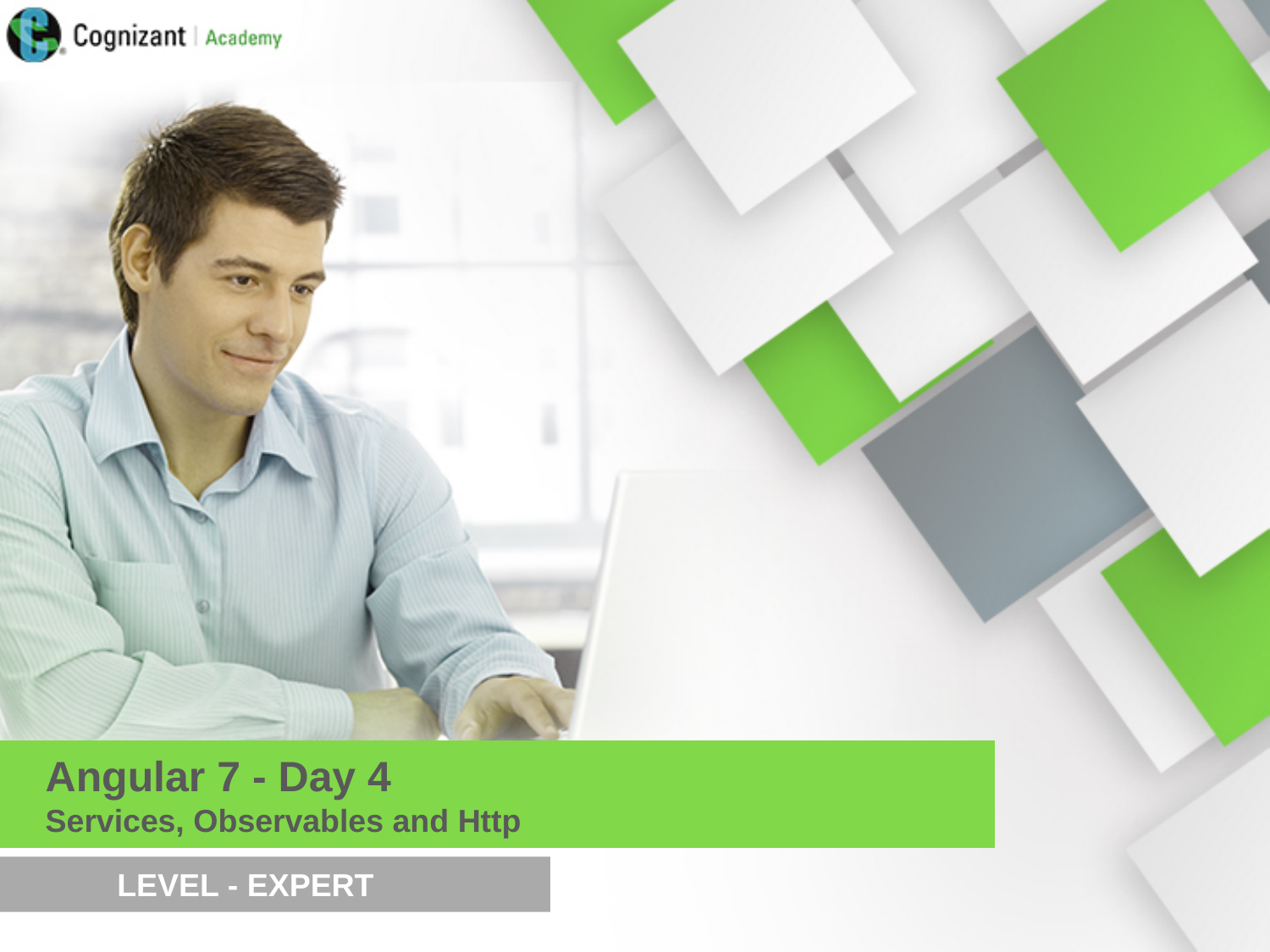

Angular 7 - Day 4
Services, Observables and Http